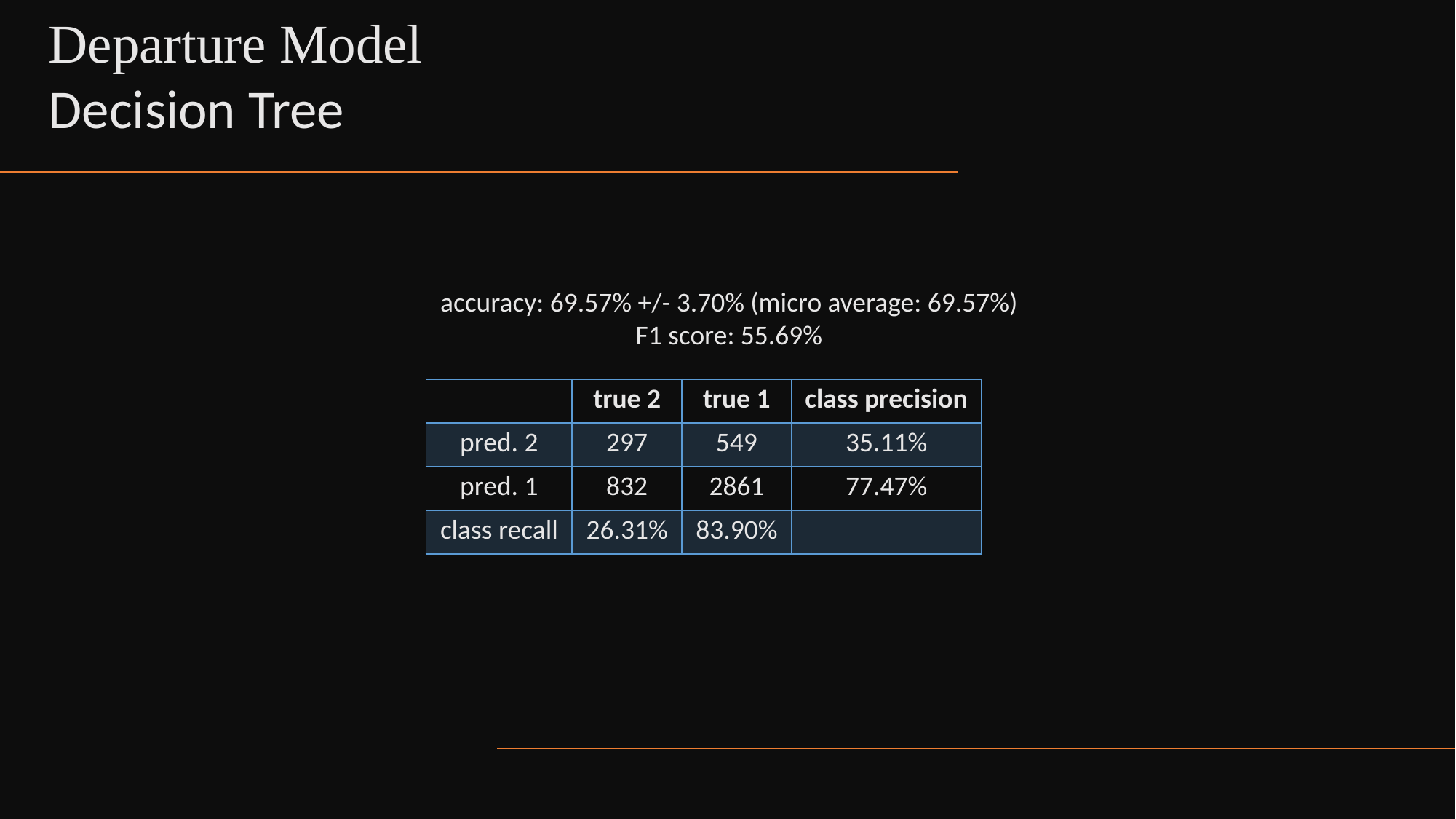

Departure Model
Decision Tree
accuracy: 69.57% +/- 3.70% (micro average: 69.57%)
F1 score: 55.69%

|  | true 2 | true 1 | class precision |
| --- | --- | --- | --- |
| pred. 2 | 297 | 549 | 35.11% |
| pred. 1 | 832 | 2861 | 77.47% |
| class recall | 26.31% | 83.90% |  |
24